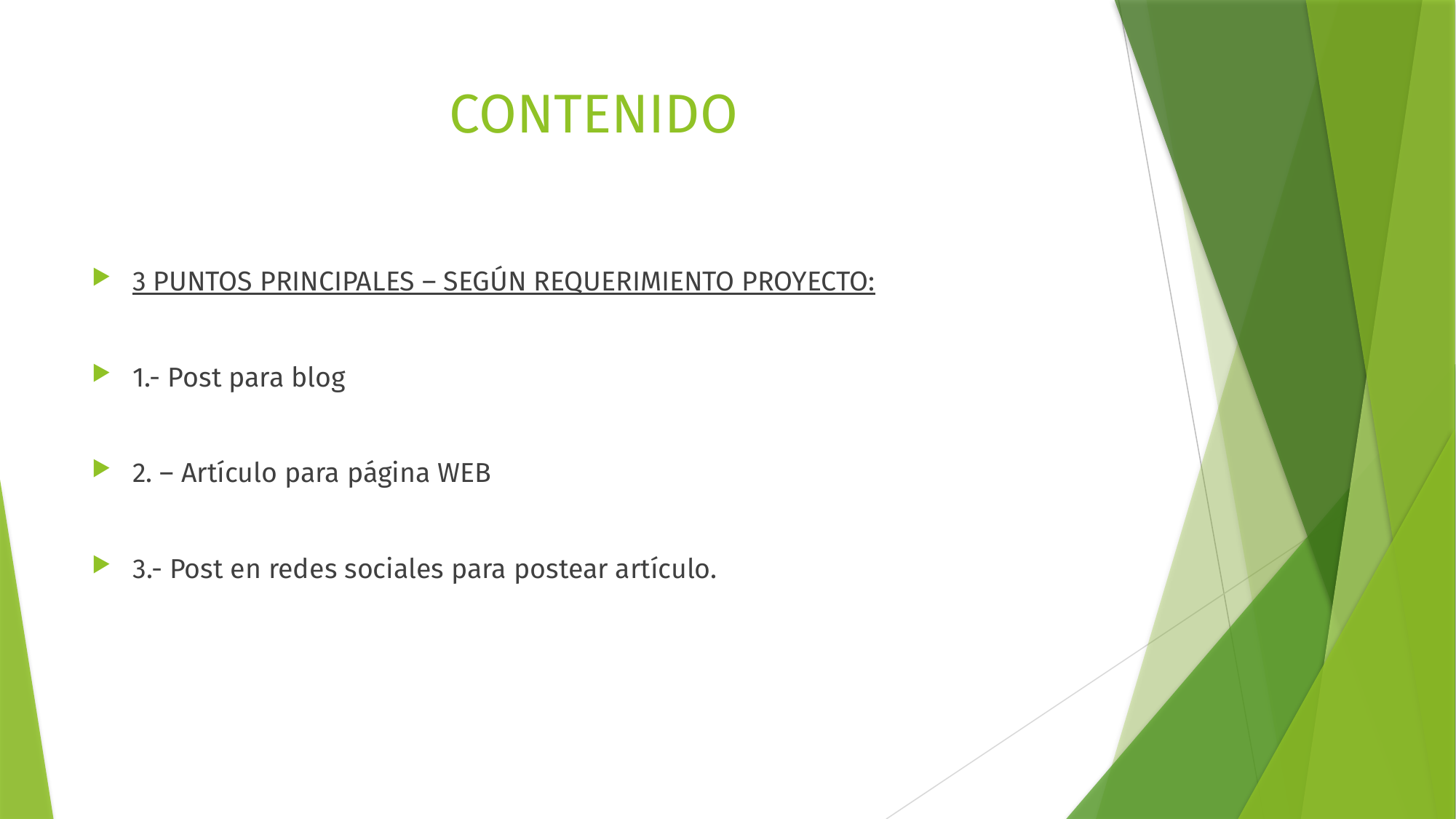

# CONTENIDO
3 PUNTOS PRINCIPALES – SEGÚN REQUERIMIENTO PROYECTO:

1.- Post para blog

2. – Artículo para página WEB

3.- Post en redes sociales para postear artículo.